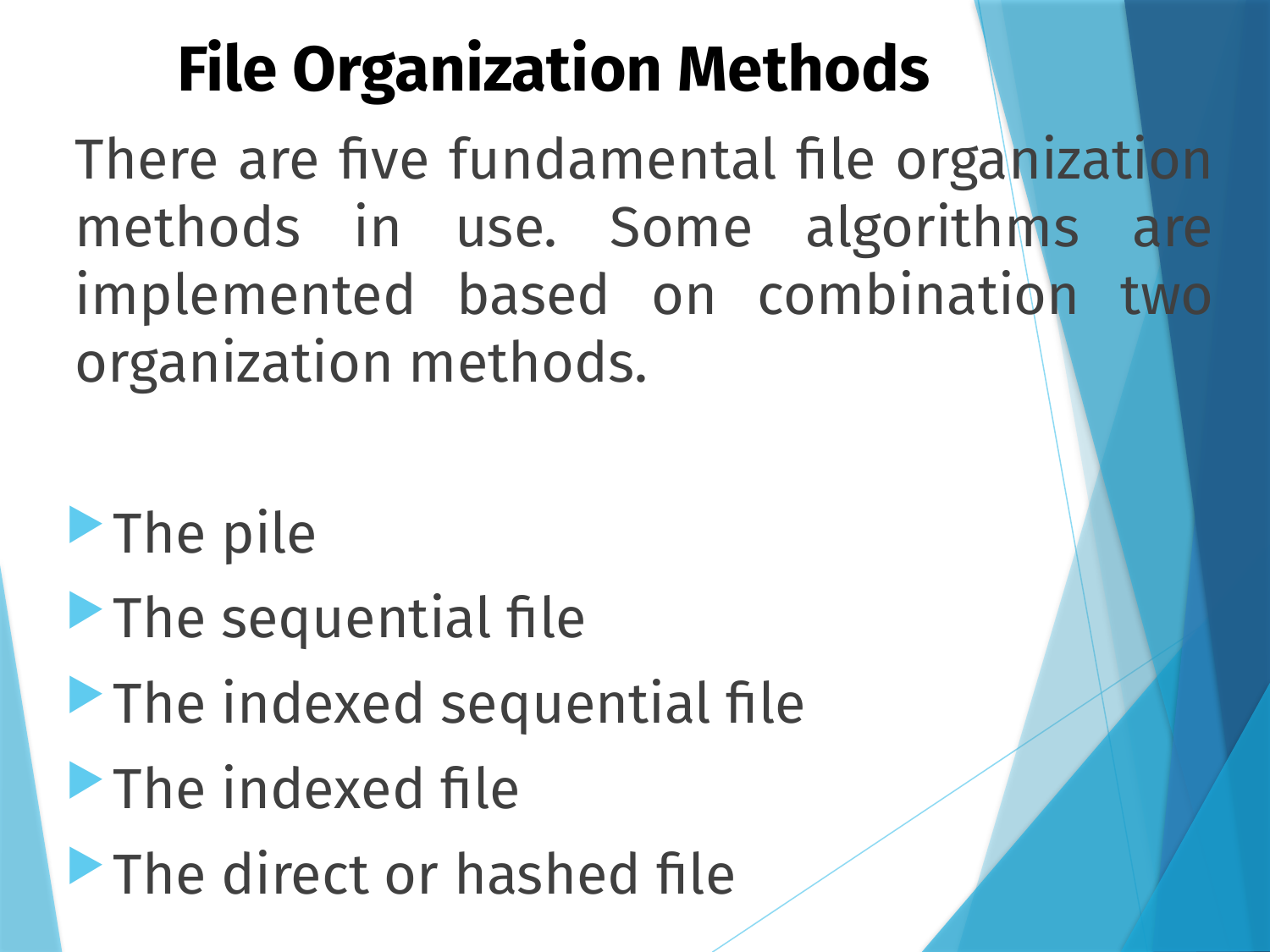

# File Organization Methods
There are five fundamental file organization methods in use. Some algorithms are implemented based on combination two organization methods.

The pile
The sequential file
The indexed sequential file
The indexed file
The direct or hashed file